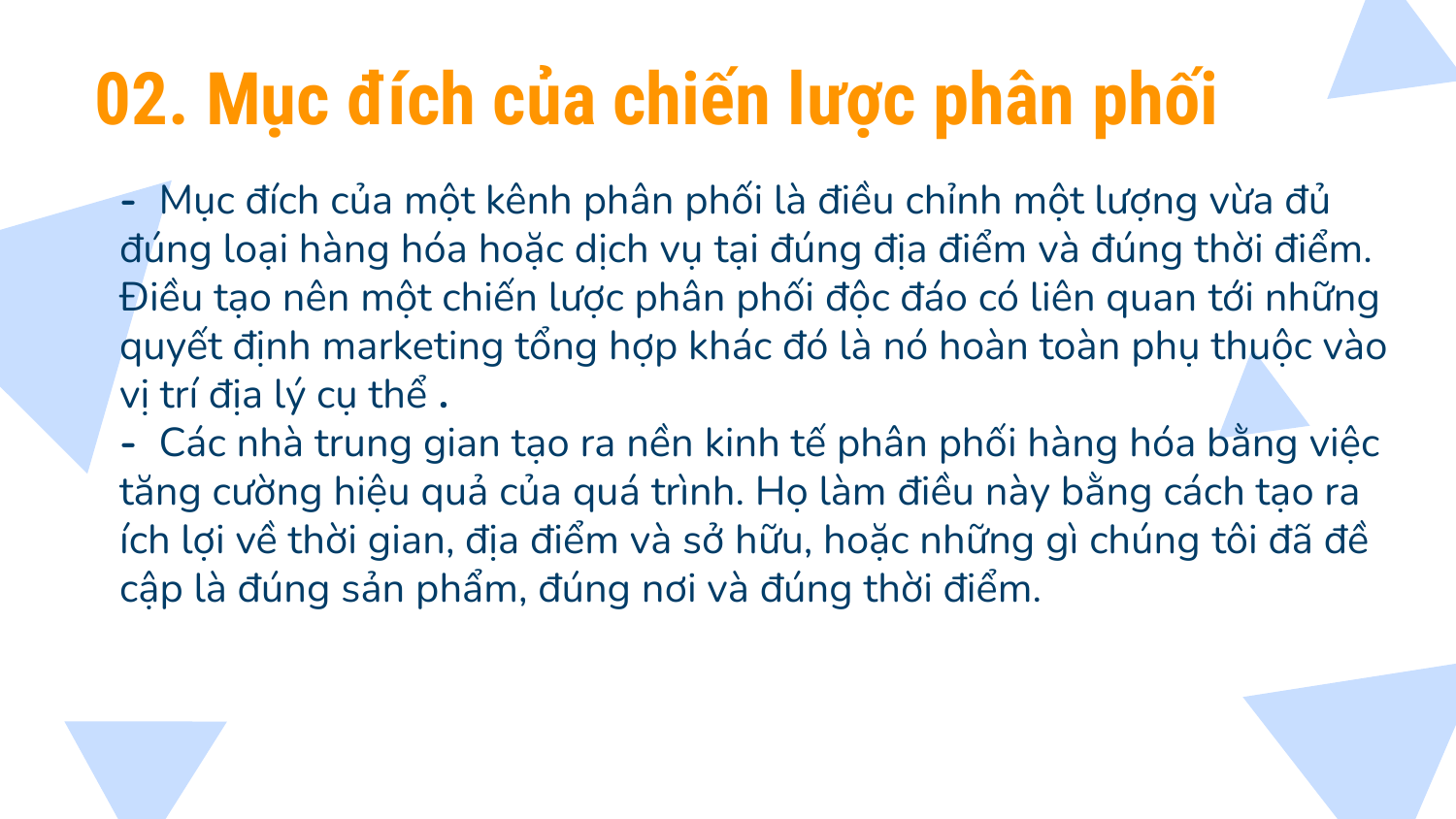

# 02. Mục đích của chiến lược phân phối
-  Mục đích của một kênh phân phối là điều chỉnh một lượng vừa đủ đúng loại hàng hóa hoặc dịch vụ tại đúng địa điểm và đúng thời điểm. Điều tạo nên một chiến lược phân phối độc đáo có liên quan tới những quyết định marketing tổng hợp khác đó là nó hoàn toàn phụ thuộc vào vị trí địa lý cụ thể .
-  Các nhà trung gian tạo ra nền kinh tế phân phối hàng hóa bằng việc tăng cường hiệu quả của quá trình. Họ làm điều này bằng cách tạo ra ích lợi về thời gian, địa điểm và sở hữu, hoặc những gì chúng tôi đã đề cập là đúng sản phẩm, đúng nơi và đúng thời điểm.